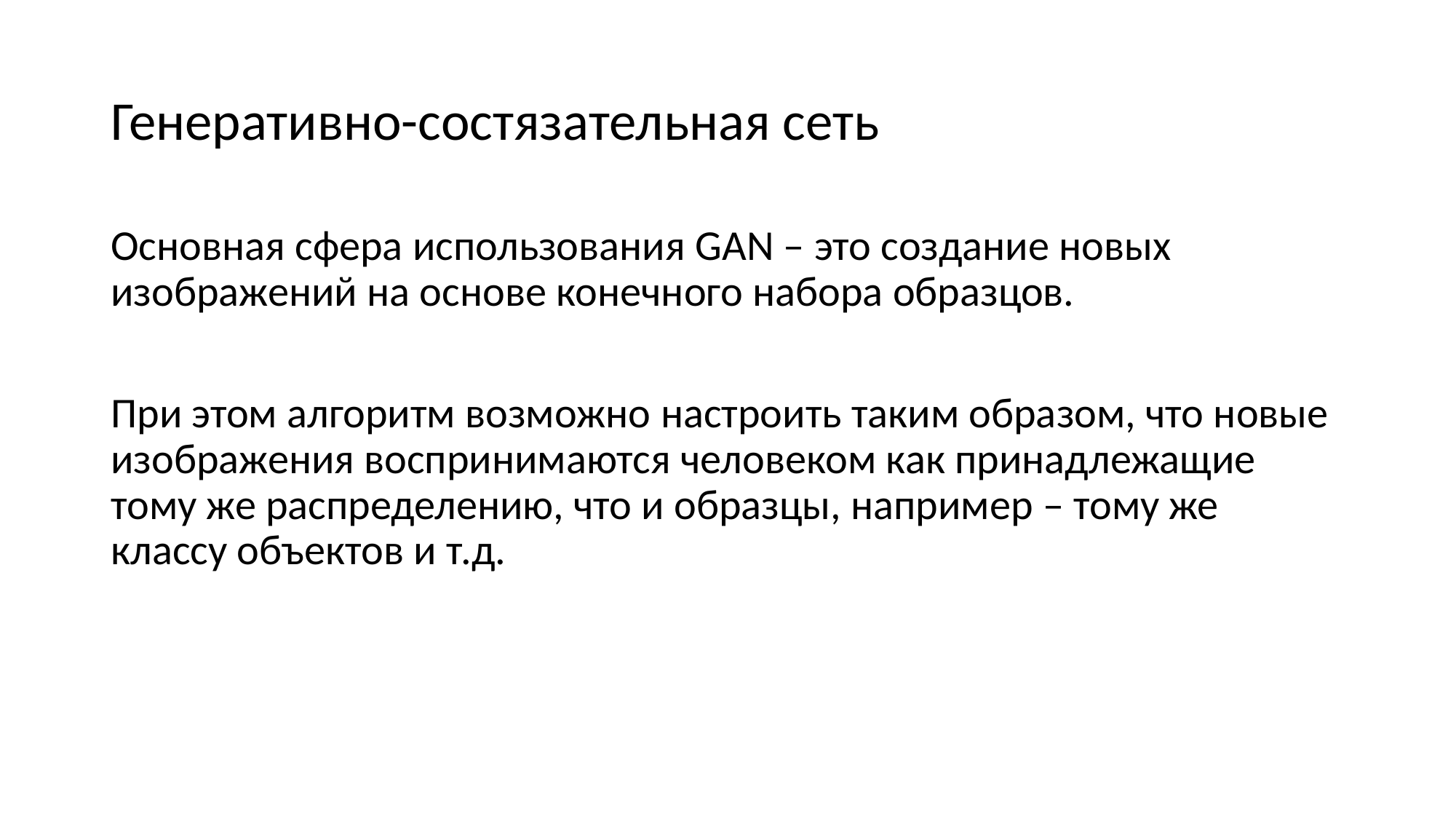

# Генеративно-состязательная сеть
Основная сфера использования GAN – это создание новых изображений на основе конечного набора образцов.

При этом алгоритм возможно настроить таким образом, что новые изображения воспринимаются человеком как принадлежащие тому же распределению, что и образцы, например – тому же классу объектов и т.д.